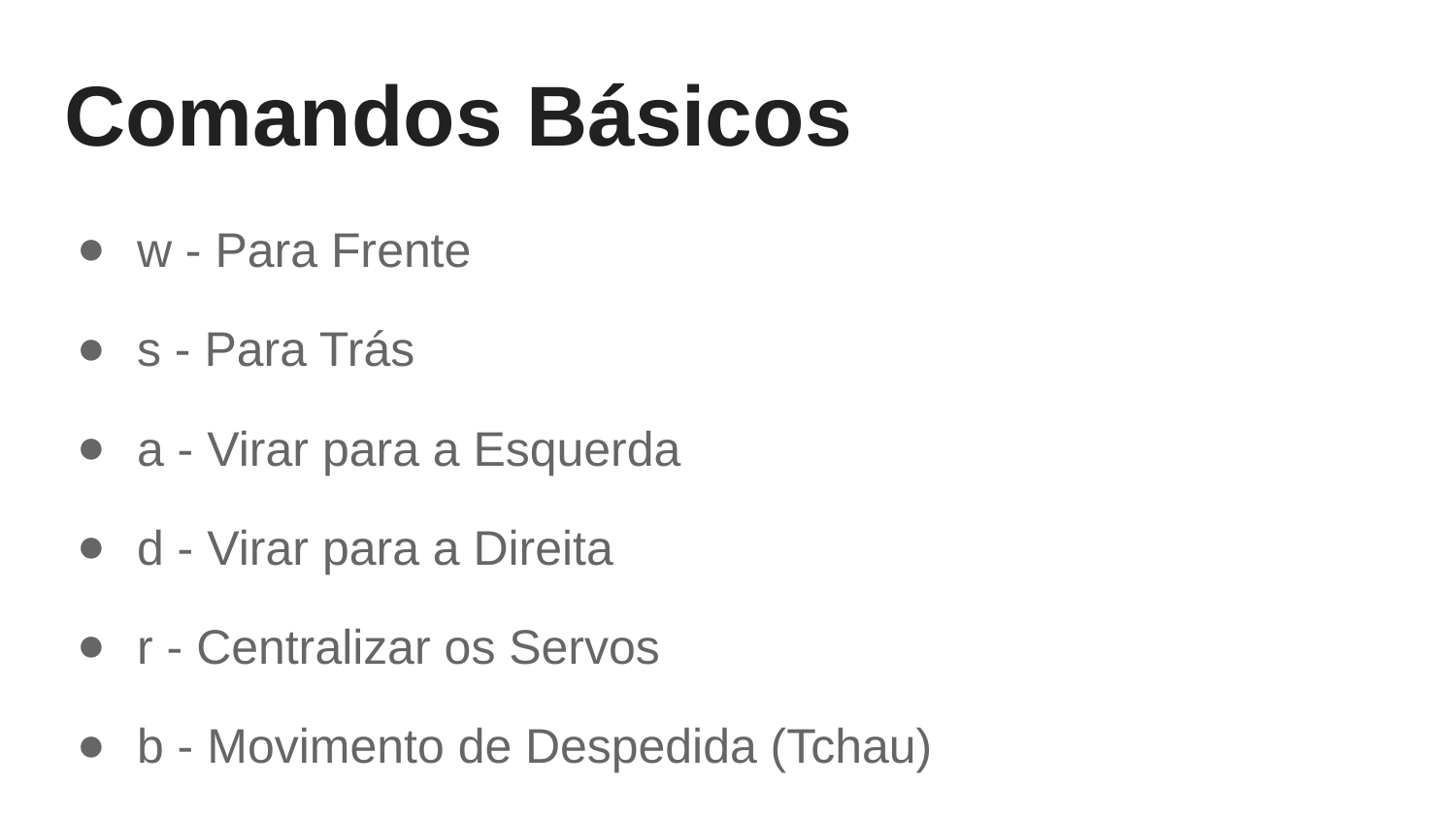

# Comandos Básicos
w - Para Frente
s - Para Trás
a - Virar para a Esquerda
d - Virar para a Direita
r - Centralizar os Servos
b - Movimento de Despedida (Tchau)